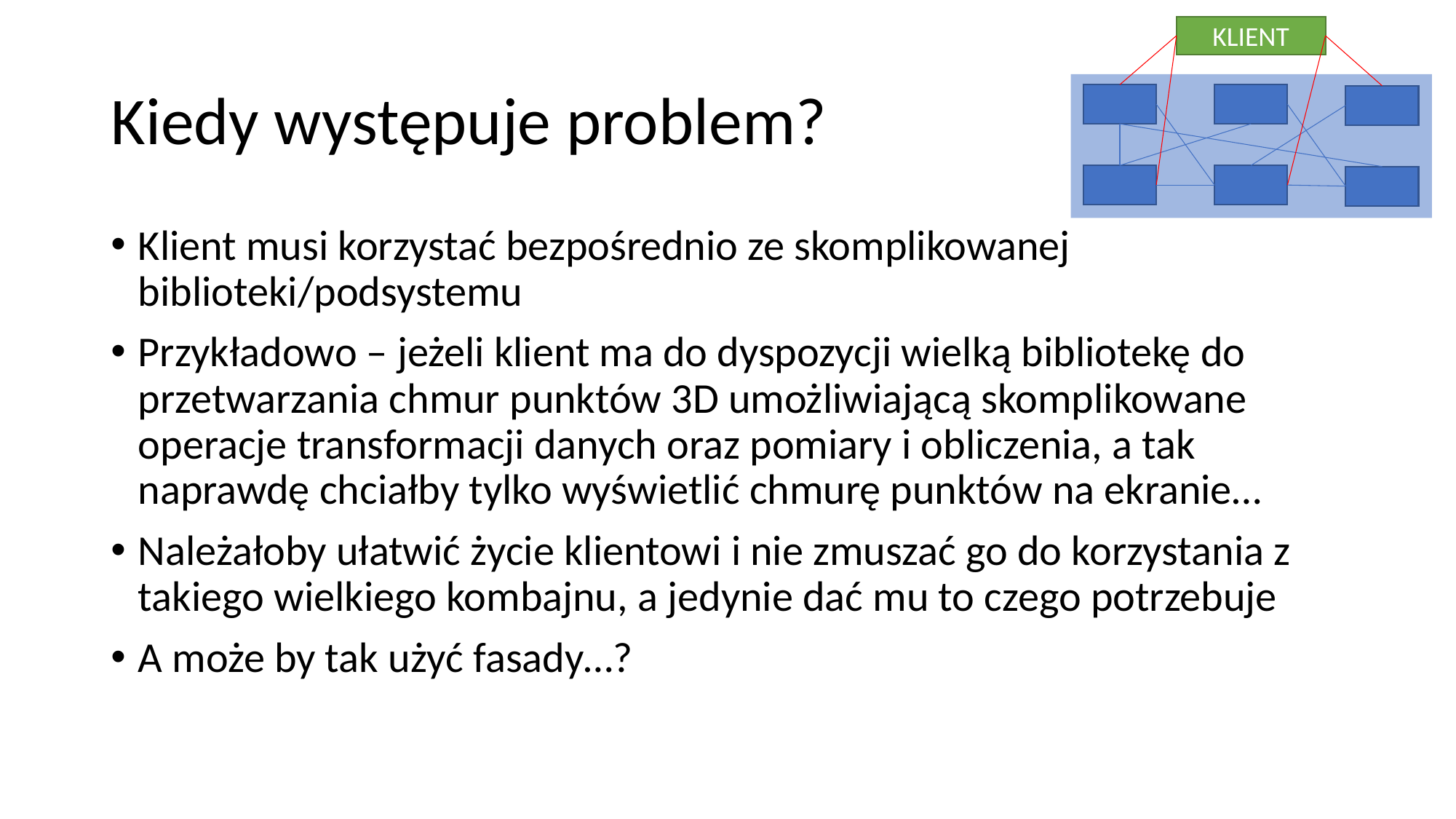

KLIENT

# Kiedy występuje problem?
Klient musi korzystać bezpośrednio ze skomplikowanej biblioteki/podsystemu
Przykładowo – jeżeli klient ma do dyspozycji wielką bibliotekę do przetwarzania chmur punktów 3D umożliwiającą skomplikowane operacje transformacji danych oraz pomiary i obliczenia, a tak naprawdę chciałby tylko wyświetlić chmurę punktów na ekranie…
Należałoby ułatwić życie klientowi i nie zmuszać go do korzystania z takiego wielkiego kombajnu, a jedynie dać mu to czego potrzebuje
A może by tak użyć fasady…?